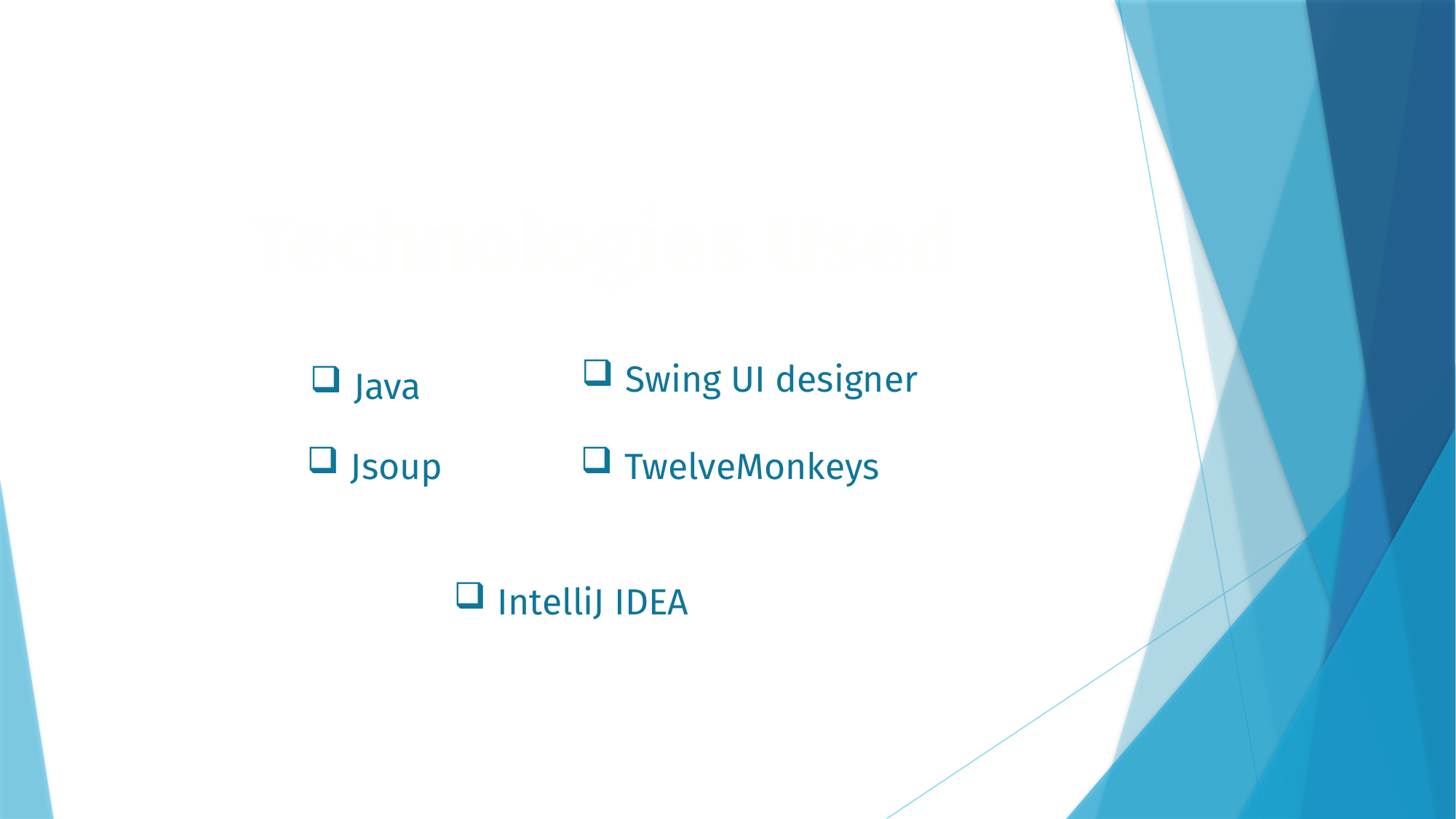

Technologies Used
 Swing UI designer
 Java
 Jsoup
 TwelveMonkeys
 IntelliJ IDEA